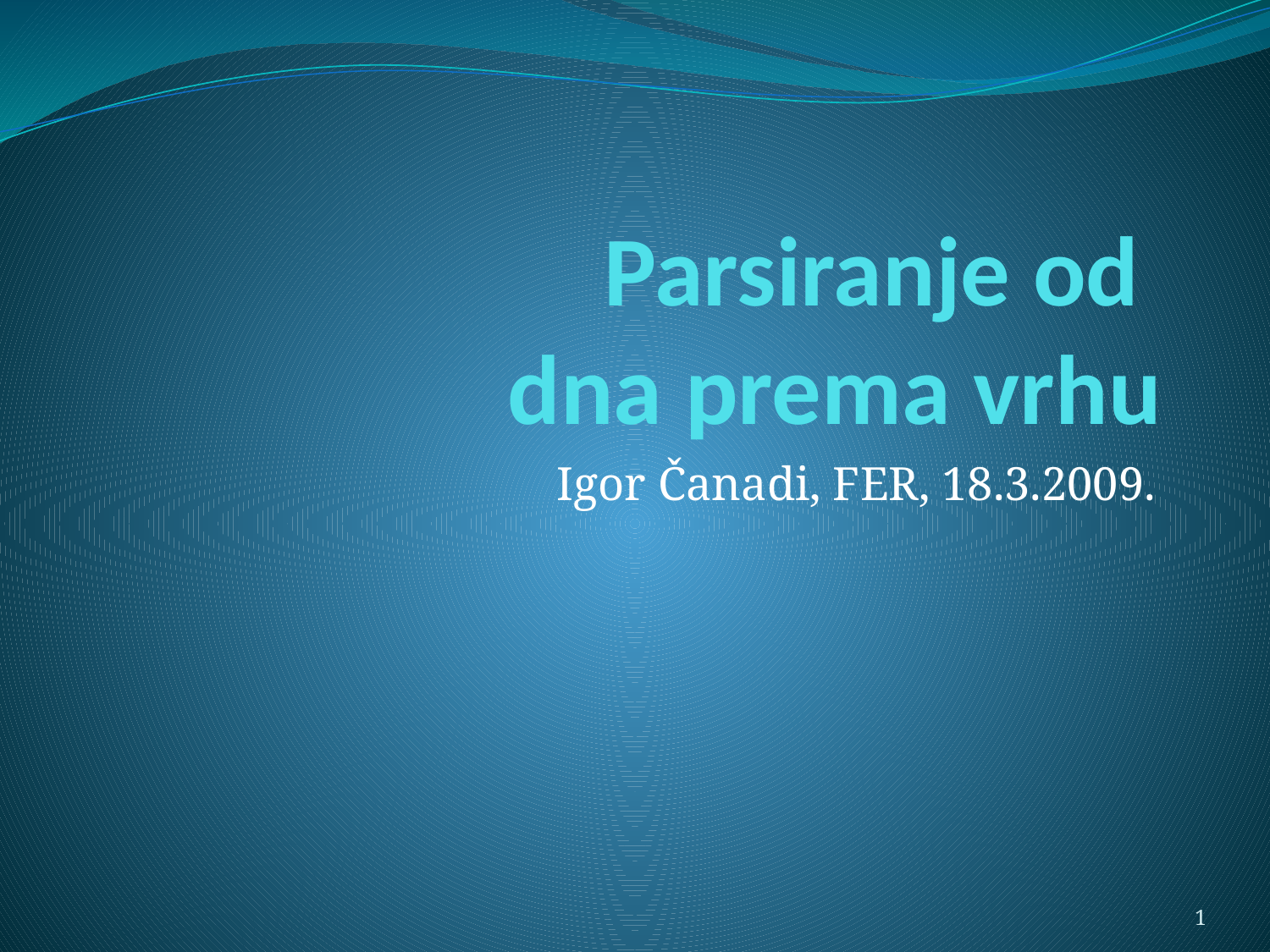

# Parsiranje od dna prema vrhu
Igor Čanadi, FER, 18.3.2009.
1